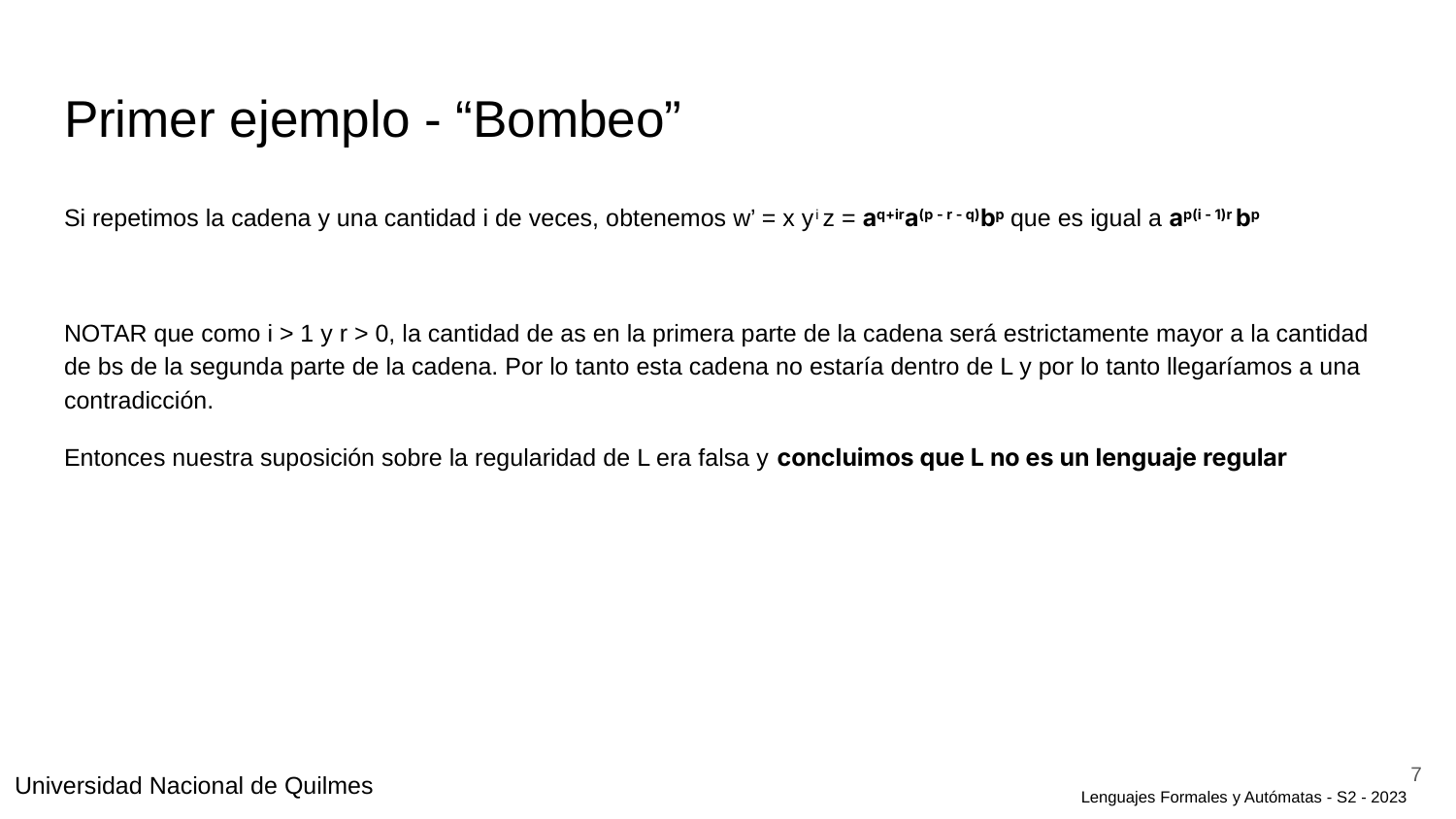

# Primer ejemplo - “Bombeo”
Si repetimos la cadena y una cantidad i de veces, obtenemos w’ = x yi z = aq+ira(p - r - q)bp que es igual a ap(i - 1)r bp

NOTAR que como i > 1 y r > 0, la cantidad de as en la primera parte de la cadena será estrictamente mayor a la cantidad de bs de la segunda parte de la cadena. Por lo tanto esta cadena no estaría dentro de L y por lo tanto llegaríamos a una contradicción.
Entonces nuestra suposición sobre la regularidad de L era falsa y concluimos que L no es un lenguaje regular
7
Universidad Nacional de Quilmes
Lenguajes Formales y Autómatas - S2 - 2023